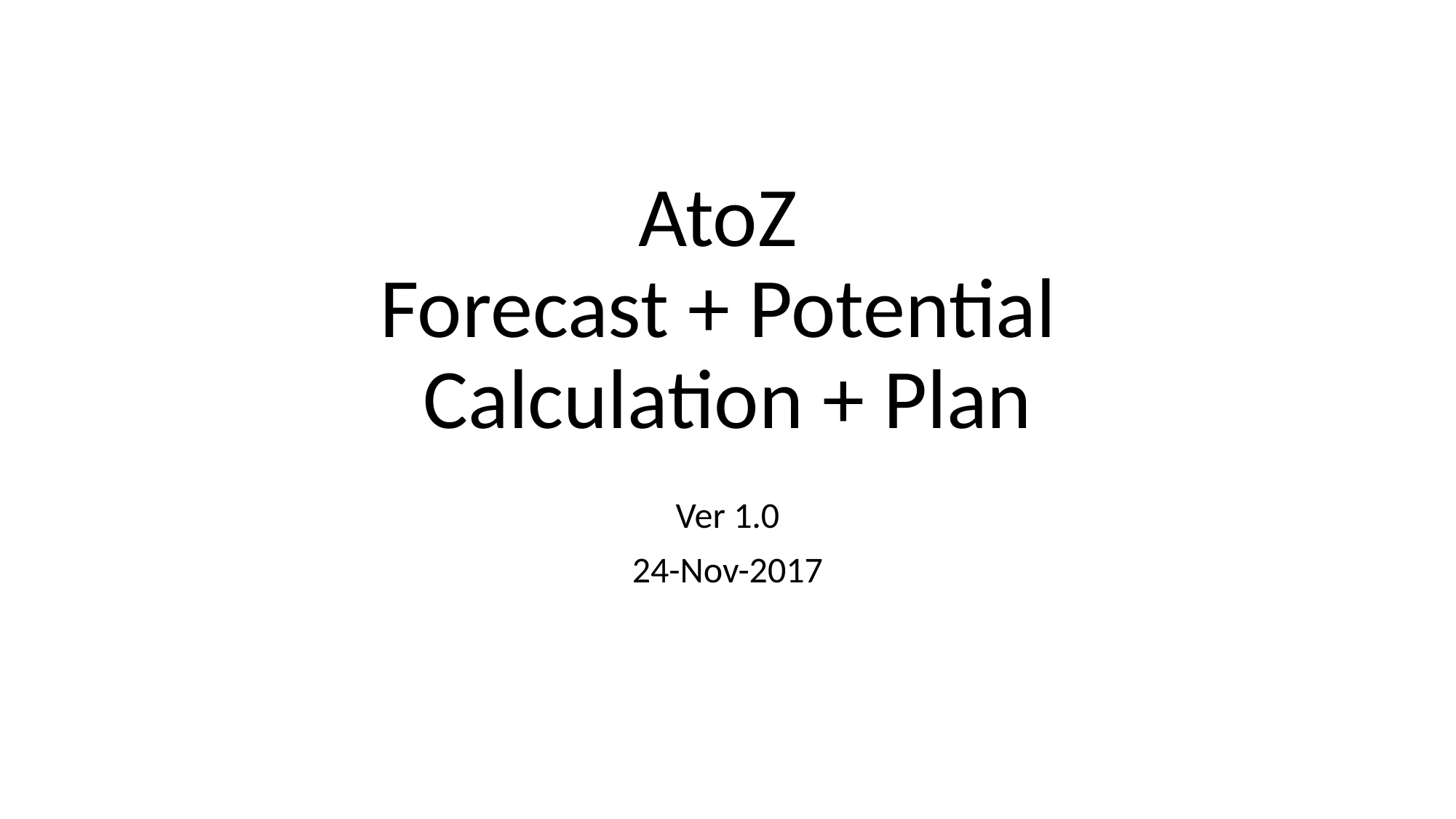

# AtoZ Forecast + Potential Calculation + Plan
Ver 1.0
24-Nov-2017